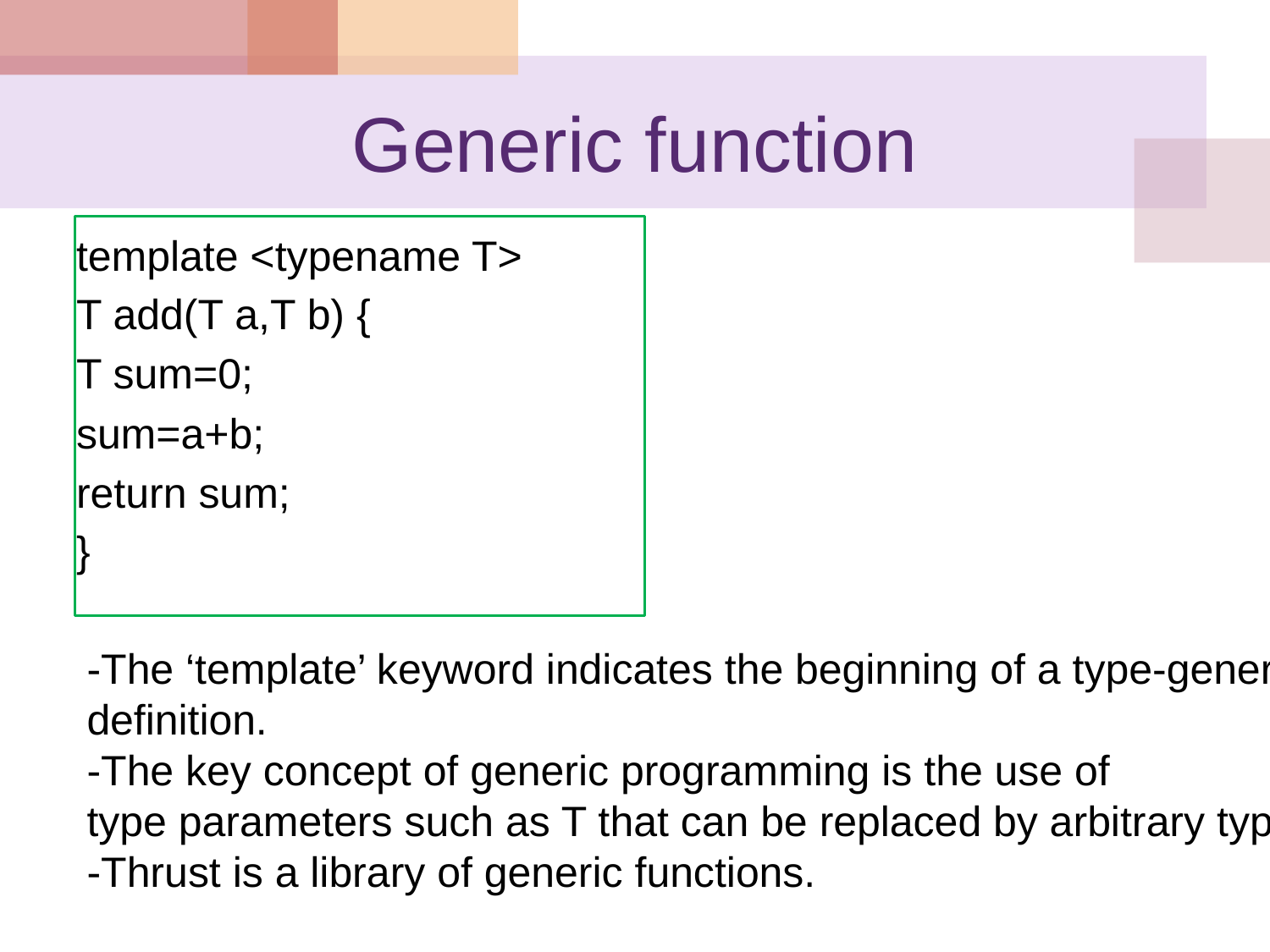

# Generic function

template <typename T>
T add(T a,T b) {
T sum=0;
sum=a+b;
return sum;
}
-The ‘template’ keyword indicates the beginning of a type-generic definition.
-The key concept of generic programming is the use of
type parameters such as T that can be replaced by arbitrary types.
-Thrust is a library of generic functions.